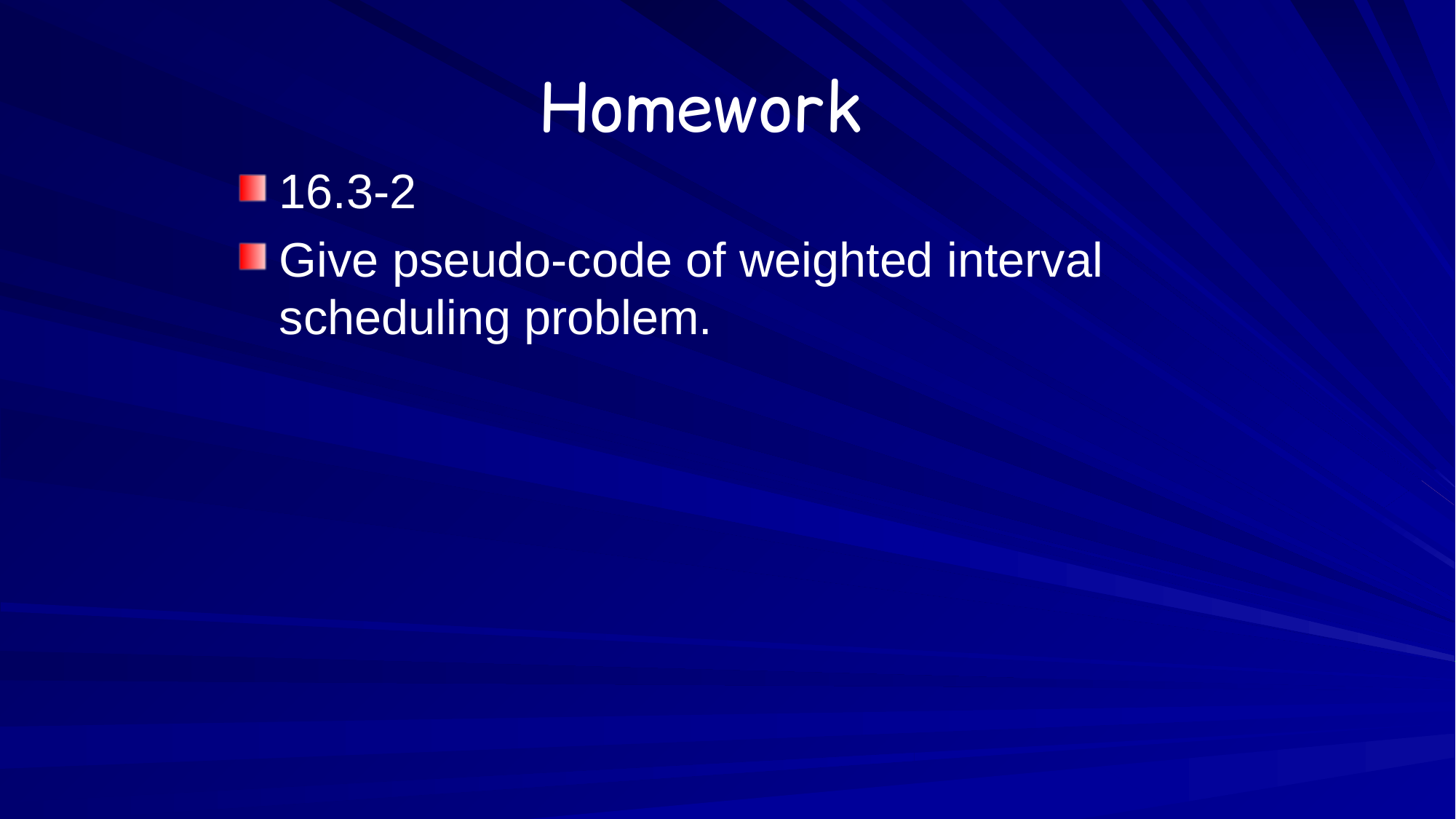

# Homework
16.3-2
Give pseudo-code of weighted interval scheduling problem.